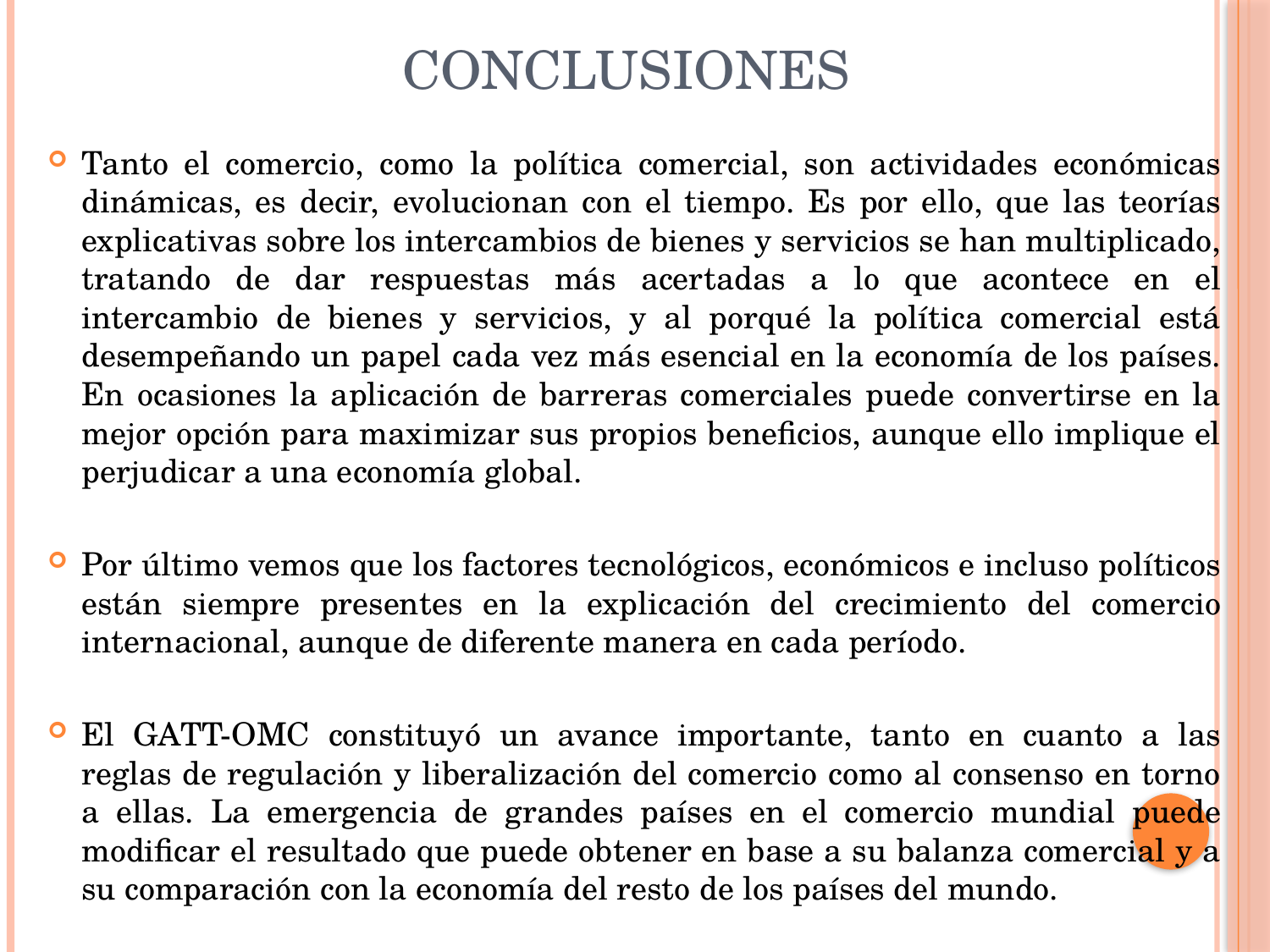

# CONCLUSIONES
Tanto el comercio, como la política comercial, son actividades económicas dinámicas, es decir, evolucionan con el tiempo. Es por ello, que las teorías explicativas sobre los intercambios de bienes y servicios se han multiplicado, tratando de dar respuestas más acertadas a lo que acontece en el intercambio de bienes y servicios, y al porqué la política comercial está desempeñando un papel cada vez más esencial en la economía de los países. En ocasiones la aplicación de barreras comerciales puede convertirse en la mejor opción para maximizar sus propios beneficios, aunque ello implique el perjudicar a una economía global.

Por último vemos que los factores tecnológicos, económicos e incluso políticos están siempre presentes en la explicación del crecimiento del comercio internacional, aunque de diferente manera en cada período.

El GATT-OMC constituyó un avance importante, tanto en cuanto a las reglas de regulación y liberalización del comercio como al consenso en torno a ellas. La emergencia de grandes países en el comercio mundial puede modificar el resultado que puede obtener en base a su balanza comercial y a su comparación con la economía del resto de los países del mundo.